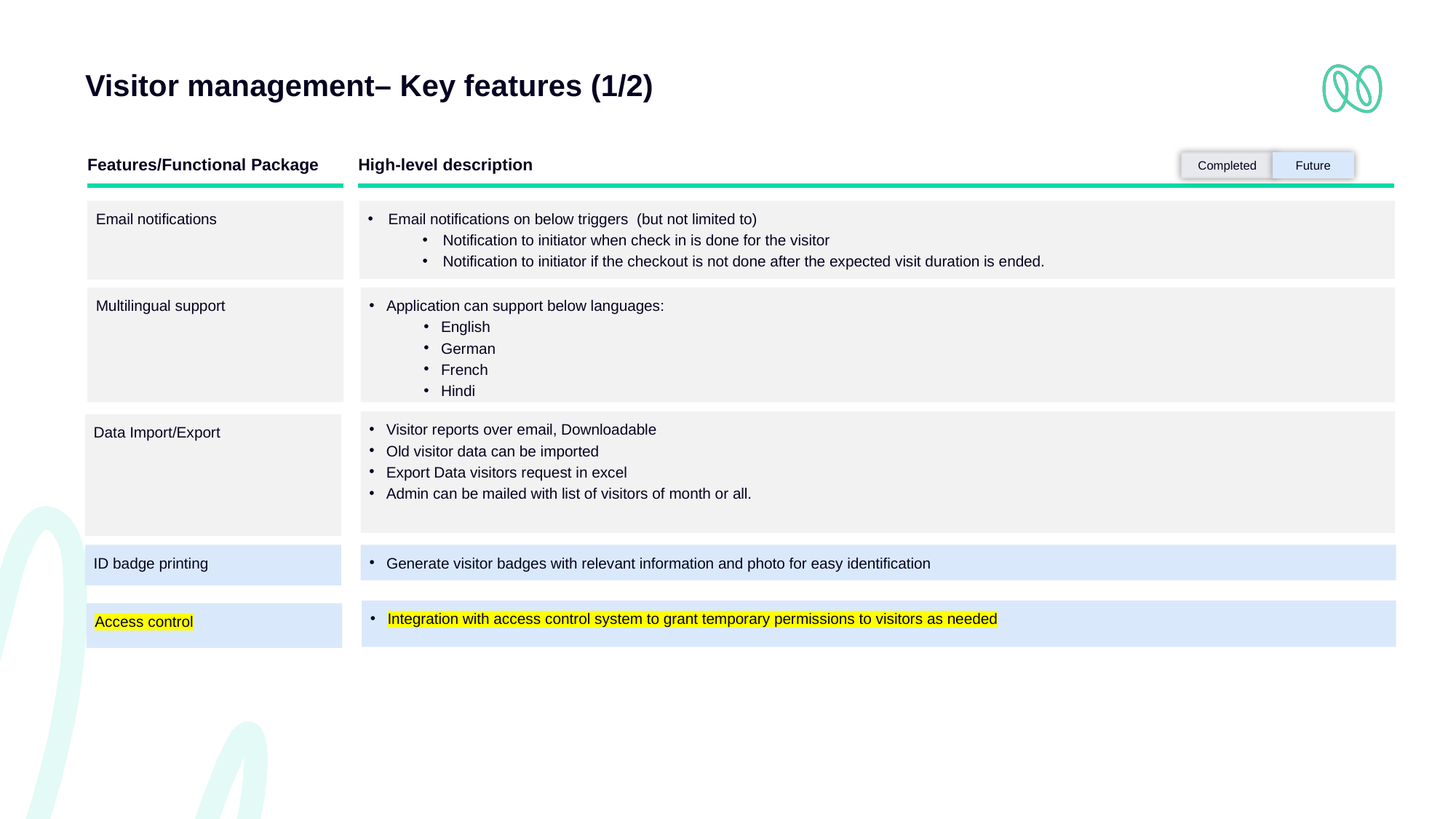

# Visitor management– Key features (1/2)
Features/Functional Package
High-level description
Completed
Future
Email notifications
Email notifications on below triggers  (but not limited to)
Notification to initiator when check in is done for the visitor
Notification to initiator if the checkout is not done after the expected visit duration is ended.
Application can support below languages:
English
German
French
Hindi
Multilingual support
Visitor reports over email, Downloadable
Old visitor data can be imported
Export Data visitors request in excel
Admin can be mailed with list of visitors of month or all.
Data Import/Export
ID badge printing
Generate visitor badges with relevant information and photo for easy identification
Integration with access control system to grant temporary permissions to visitors as needed
Access control